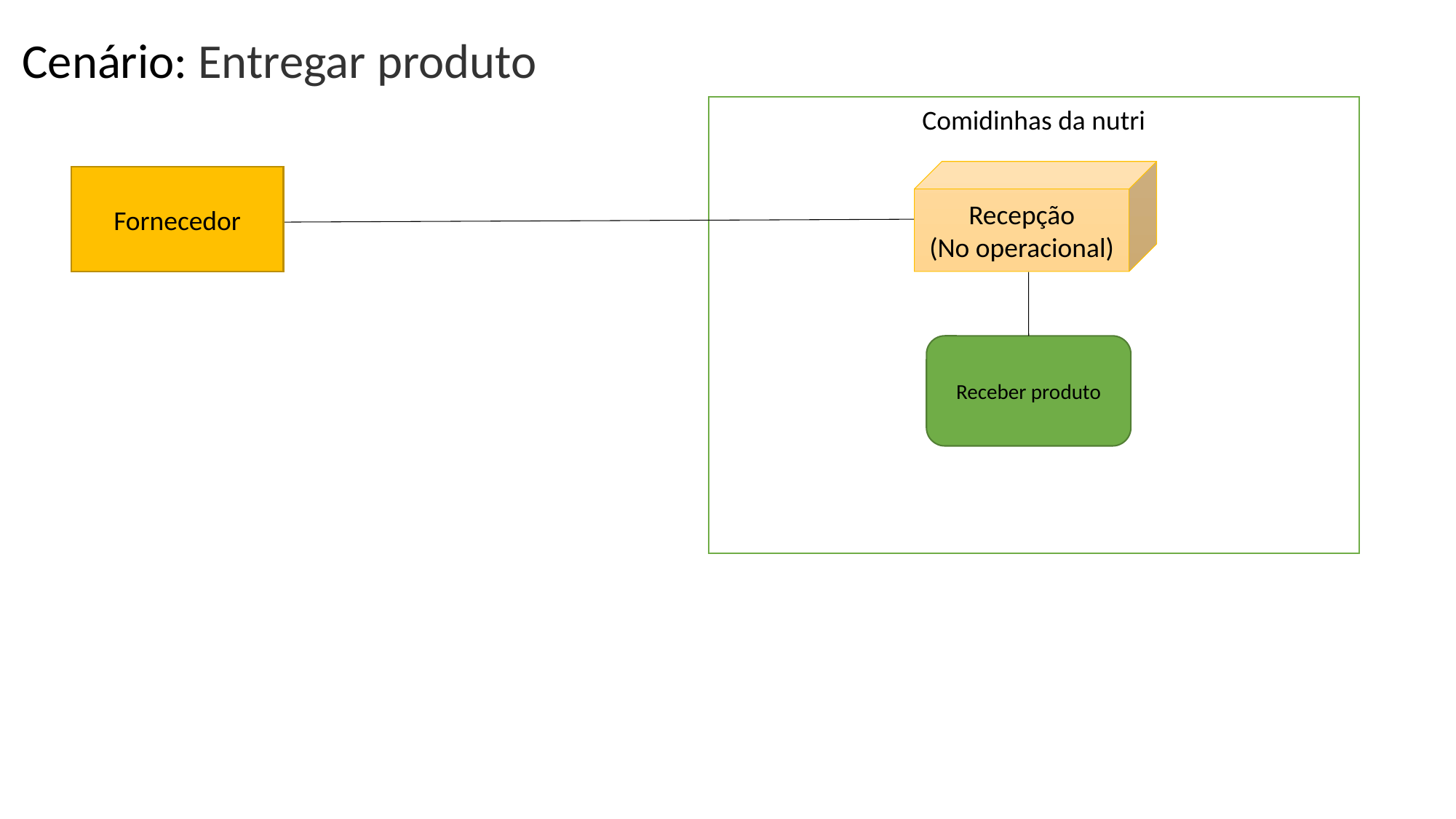

Cenário: Entregar produto

Comidinhas da nutri

Recepção
(No operacional)
Fornecedor
Receber produto